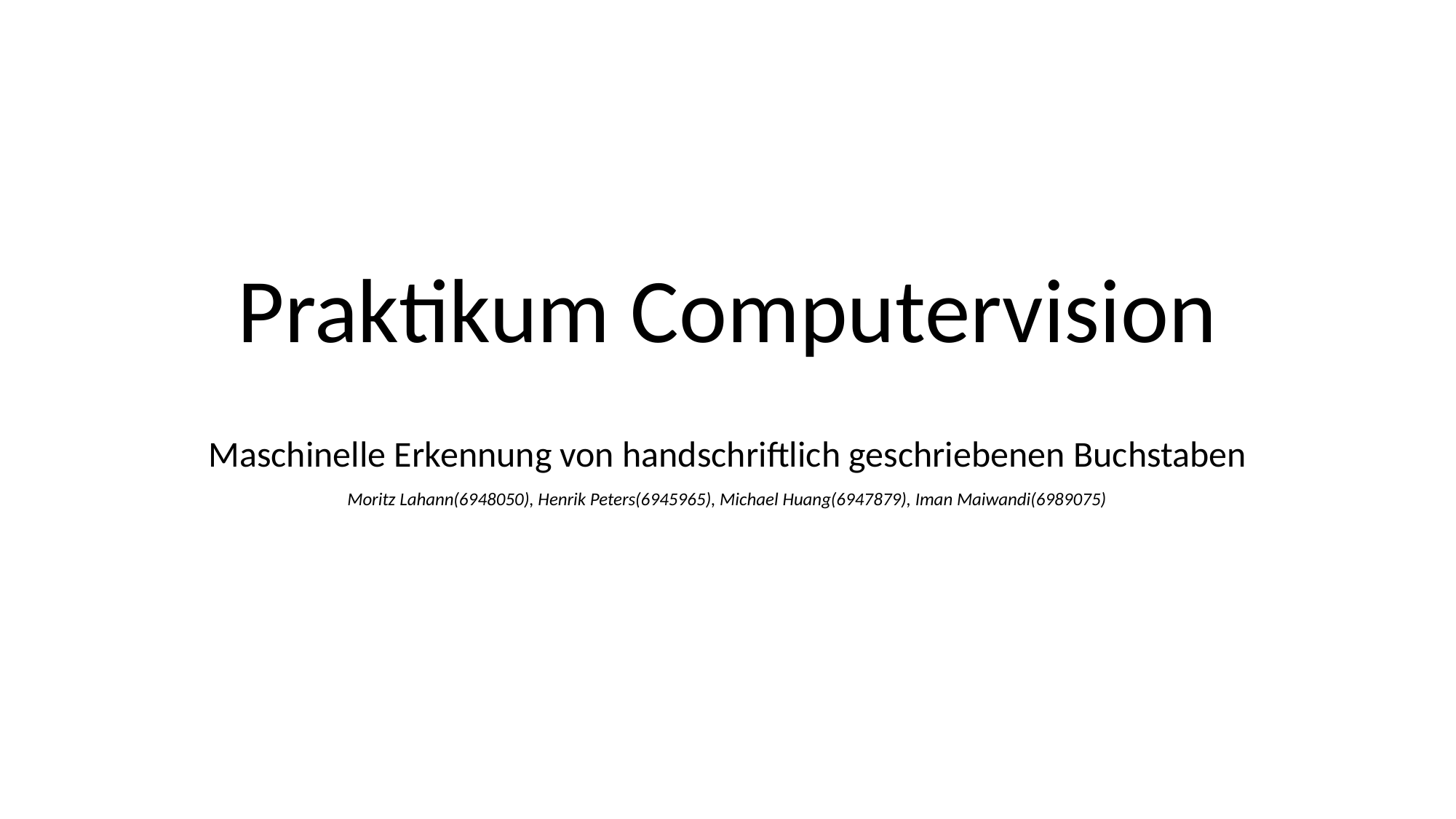

# Praktikum Computervision
Maschinelle Erkennung von handschriftlich geschriebenen Buchstaben
Moritz Lahann(6948050), Henrik Peters(6945965), Michael Huang(6947879), Iman Maiwandi(6989075)